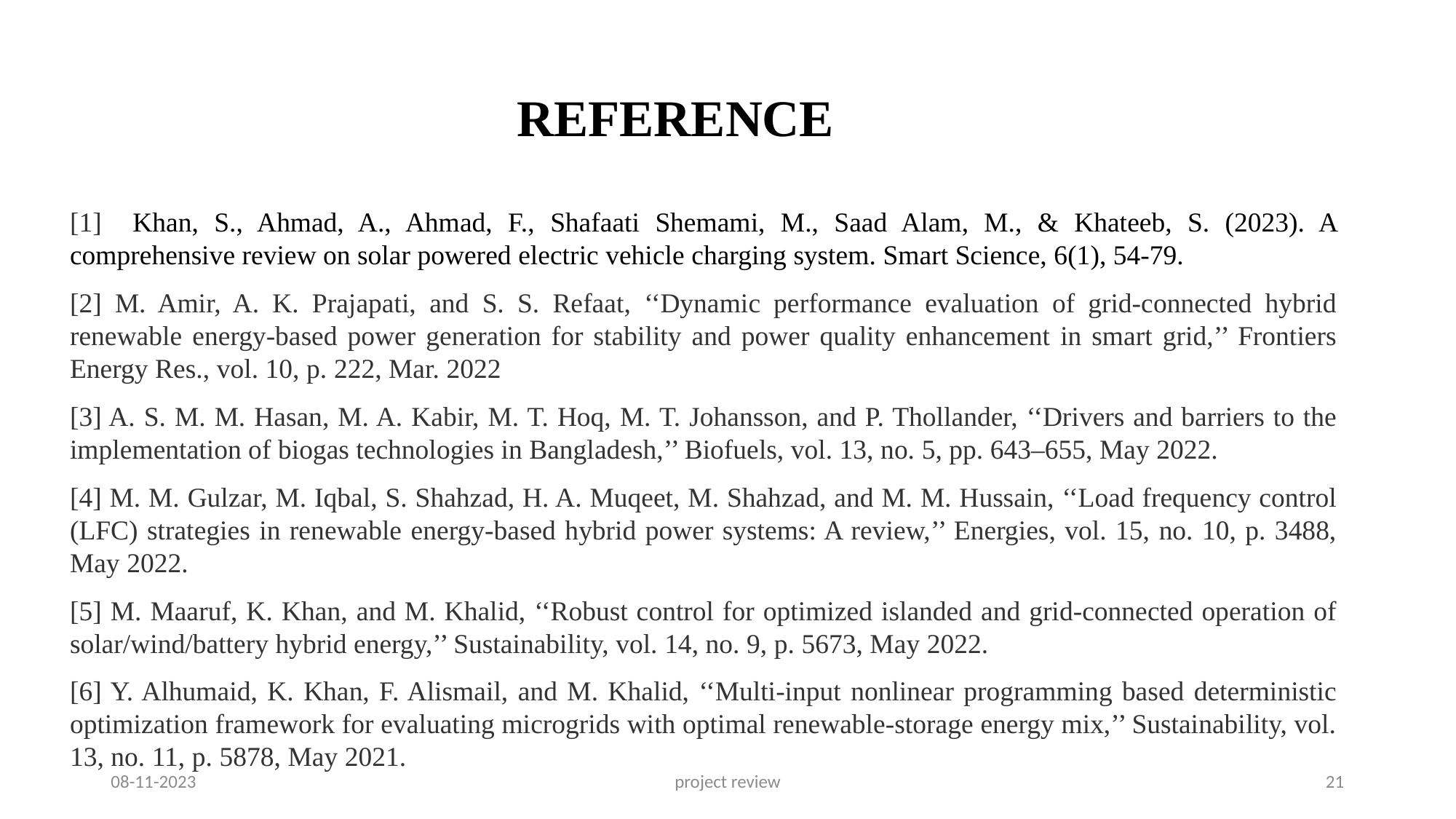

# REFERENCE
[1]  Khan, S., Ahmad, A., Ahmad, F., Shafaati Shemami, M., Saad Alam, M., & Khateeb, S. (2023). A comprehensive review on solar powered electric vehicle charging system. Smart Science, 6(1), 54-79.
[2] M. Amir, A. K. Prajapati, and S. S. Refaat, ‘‘Dynamic performance evaluation of grid-connected hybrid renewable energy-based power generation for stability and power quality enhancement in smart grid,’’ Frontiers Energy Res., vol. 10, p. 222, Mar. 2022
[3] A. S. M. M. Hasan, M. A. Kabir, M. T. Hoq, M. T. Johansson, and P. Thollander, ‘‘Drivers and barriers to the implementation of biogas technologies in Bangladesh,’’ Biofuels, vol. 13, no. 5, pp. 643–655, May 2022.
[4] M. M. Gulzar, M. Iqbal, S. Shahzad, H. A. Muqeet, M. Shahzad, and M. M. Hussain, ‘‘Load frequency control (LFC) strategies in renewable energy-based hybrid power systems: A review,’’ Energies, vol. 15, no. 10, p. 3488, May 2022.
[5] M. Maaruf, K. Khan, and M. Khalid, ‘‘Robust control for optimized islanded and grid-connected operation of solar/wind/battery hybrid energy,’’ Sustainability, vol. 14, no. 9, p. 5673, May 2022.
[6] Y. Alhumaid, K. Khan, F. Alismail, and M. Khalid, ‘‘Multi-input nonlinear programming based deterministic optimization framework for evaluating microgrids with optimal renewable-storage energy mix,’’ Sustainability, vol. 13, no. 11, p. 5878, May 2021.

08-11-2023

project review
21